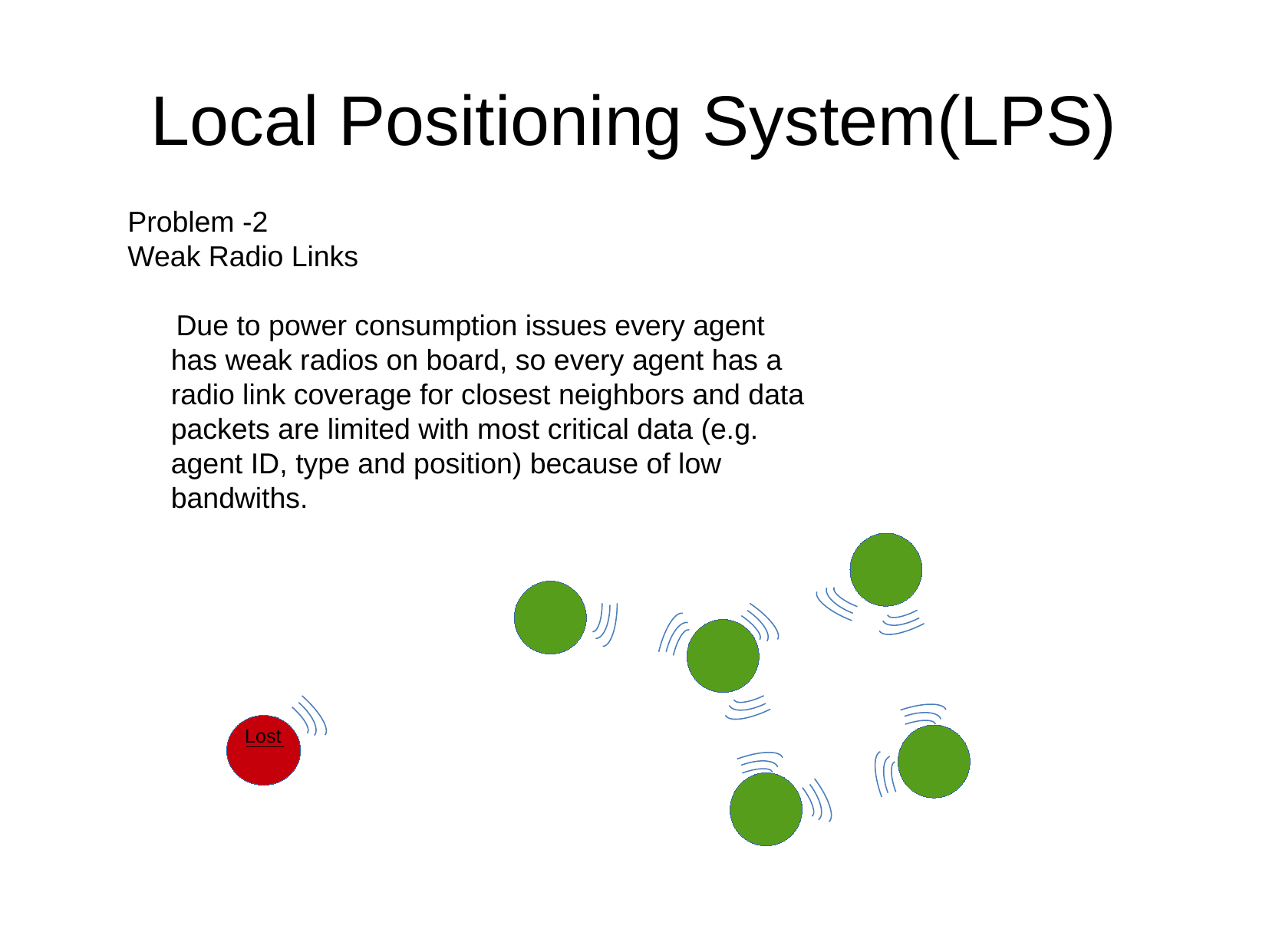

Local Positioning System(LPS)
Problem -2
Weak Radio Links

      Due to power consumption issues every agent has weak radios on board, so every agent has a radio link coverage for closest neighbors and data packets are limited with most critical data (e.g. agent ID, type and position) because of low bandwiths.

Lost